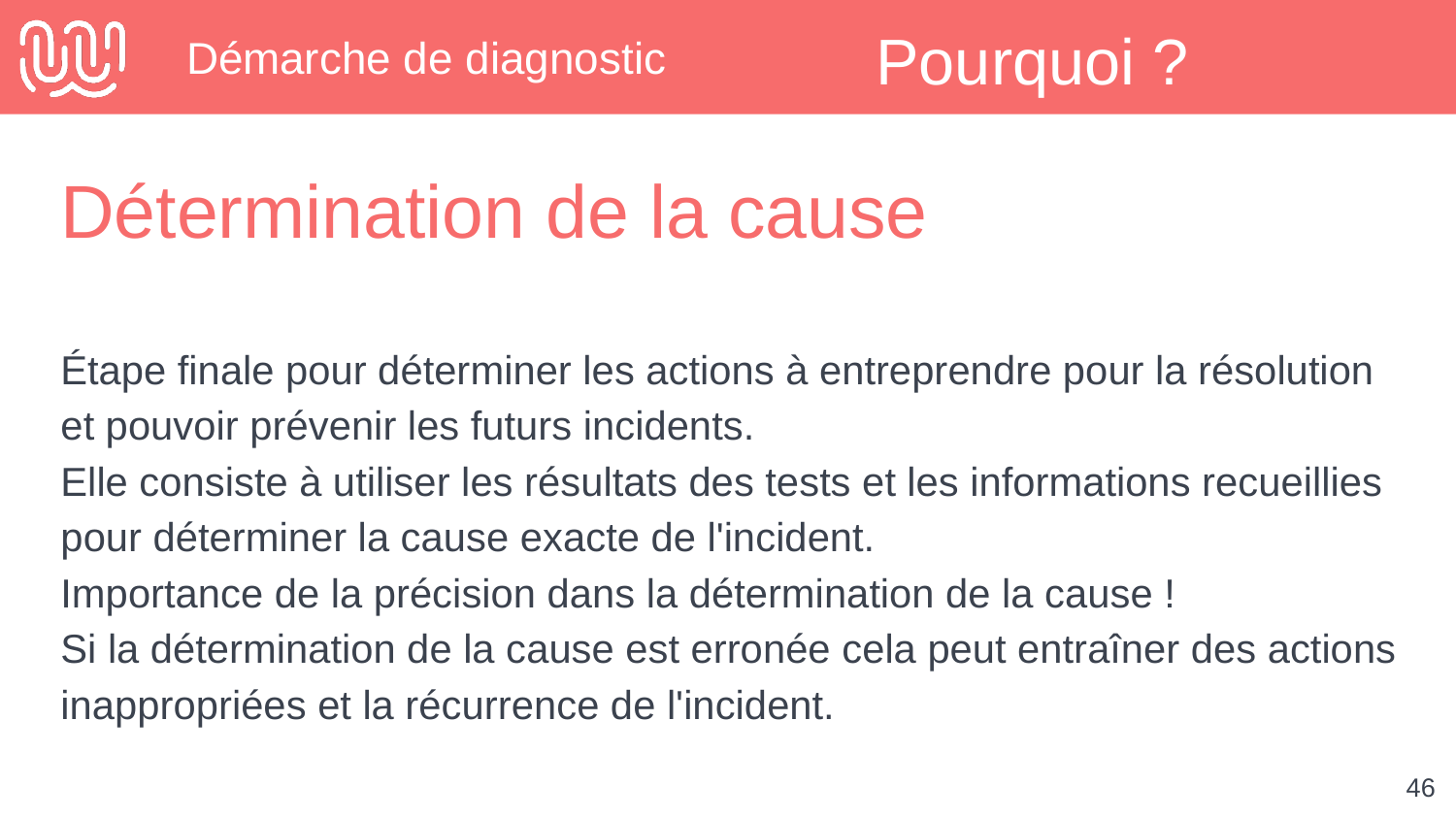

# Démarche de diagnostic
Pourquoi ?
Détermination de la cause
Étape finale pour déterminer les actions à entreprendre pour la résolution et pouvoir prévenir les futurs incidents.
Elle consiste à utiliser les résultats des tests et les informations recueillies pour déterminer la cause exacte de l'incident.
Importance de la précision dans la détermination de la cause !
Si la détermination de la cause est erronée cela peut entraîner des actions inappropriées et la récurrence de l'incident.
46